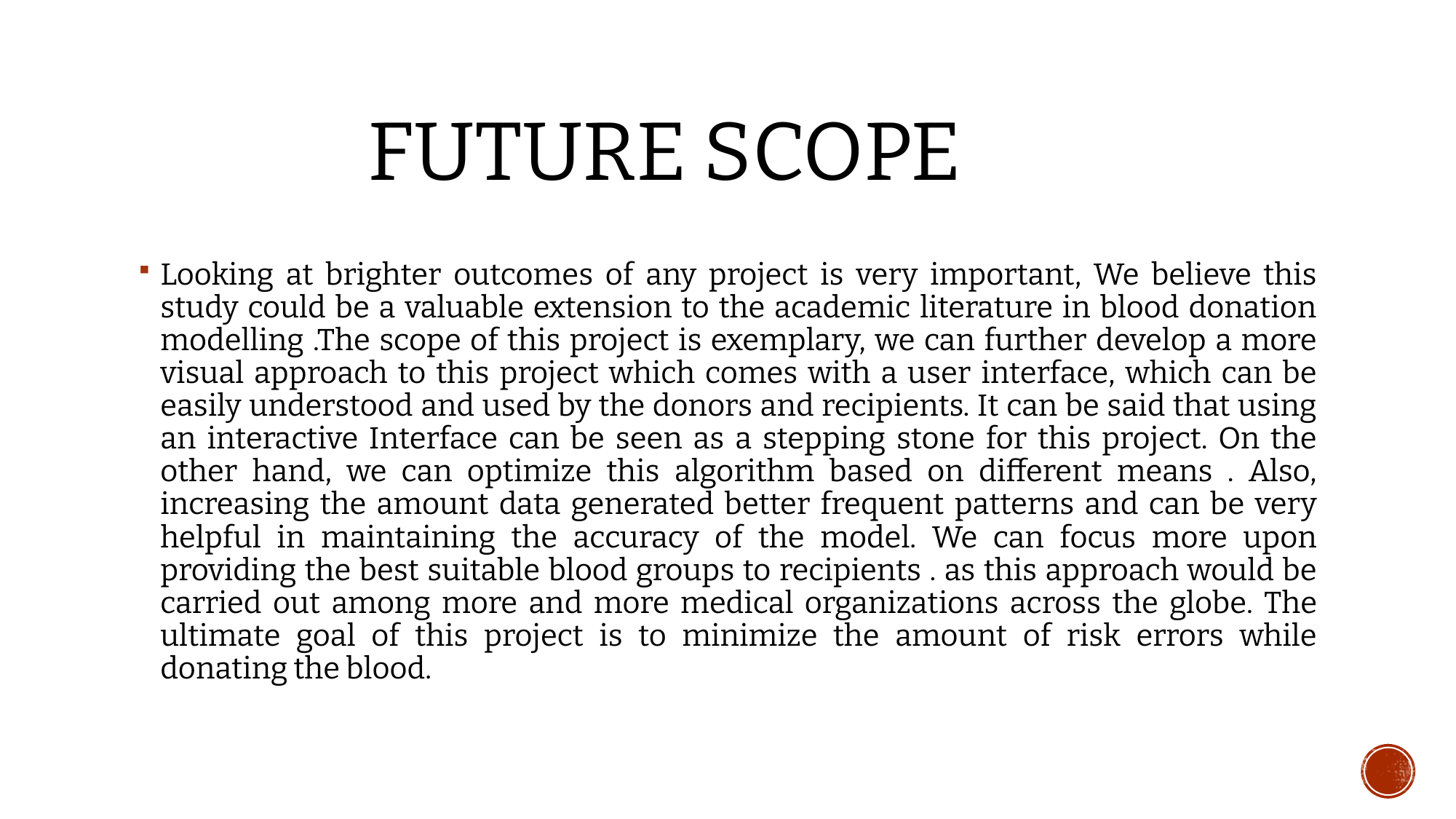

# Future scope
Looking at brighter outcomes of any project is very important, We believe this study could be a valuable extension to the academic literature in blood donation modelling .The scope of this project is exemplary, we can further develop a more visual approach to this project which comes with a user interface, which can be easily understood and used by the donors and recipients. It can be said that using an interactive Interface can be seen as a stepping stone for this project. On the other hand, we can optimize this algorithm based on different means . Also, increasing the amount data generated better frequent patterns and can be very helpful in maintaining the accuracy of the model. We can focus more upon providing the best suitable blood groups to recipients . as this approach would be carried out among more and more medical organizations across the globe. The ultimate goal of this project is to minimize the amount of risk errors while donating the blood.